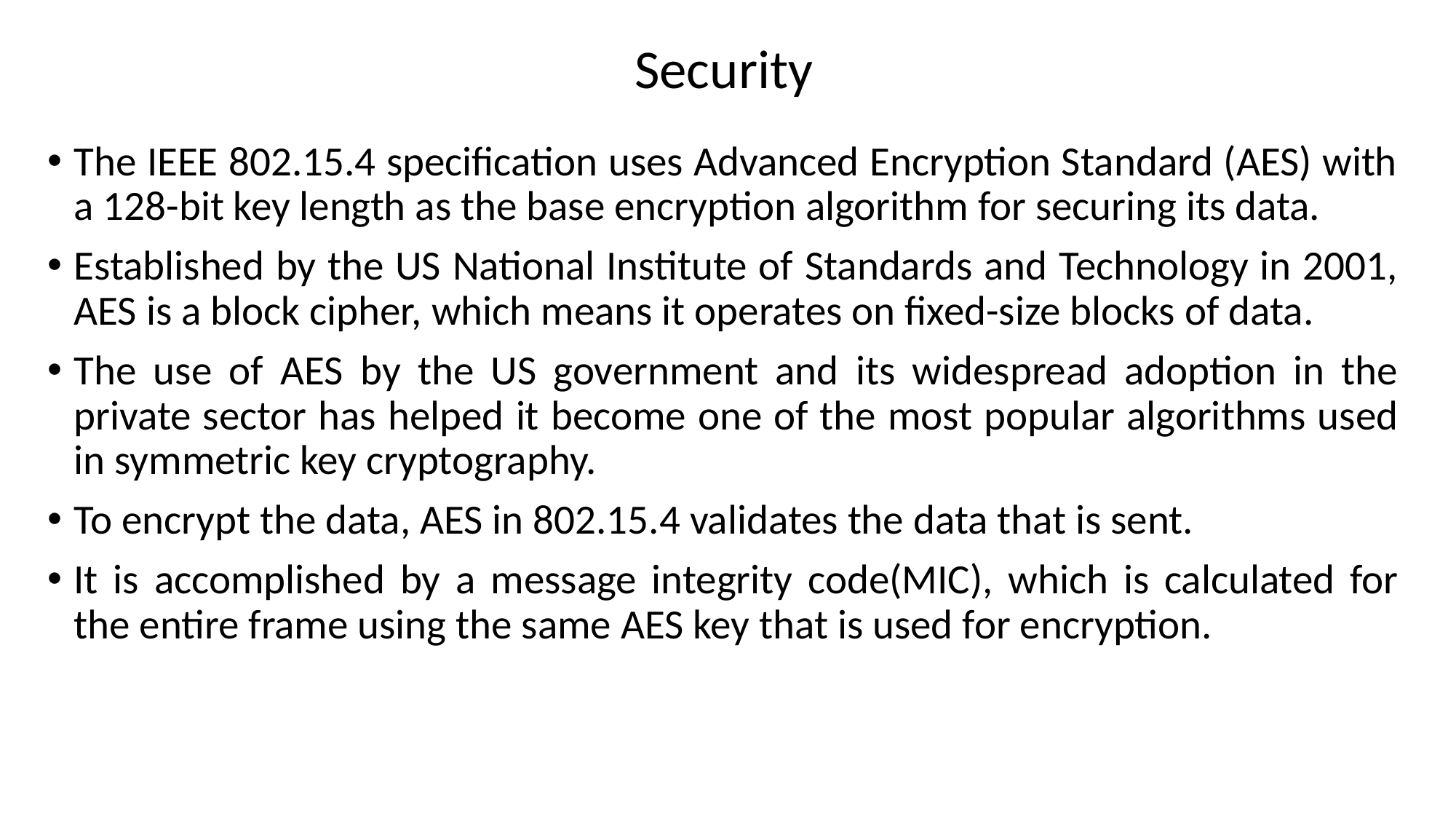

# Security
The IEEE 802.15.4 specification uses Advanced Encryption Standard (AES) with a 128-bit key length as the base encryption algorithm for securing its data.
Established by the US National Institute of Standards and Technology in 2001, AES is a block cipher, which means it operates on fixed-size blocks of data.
The use of AES by the US government and its widespread adoption in the private sector has helped it become one of the most popular algorithms used in symmetric key cryptography.
To encrypt the data, AES in 802.15.4 validates the data that is sent.
It is accomplished by a message integrity code(MIC), which is calculated for the entire frame using the same AES key that is used for encryption.